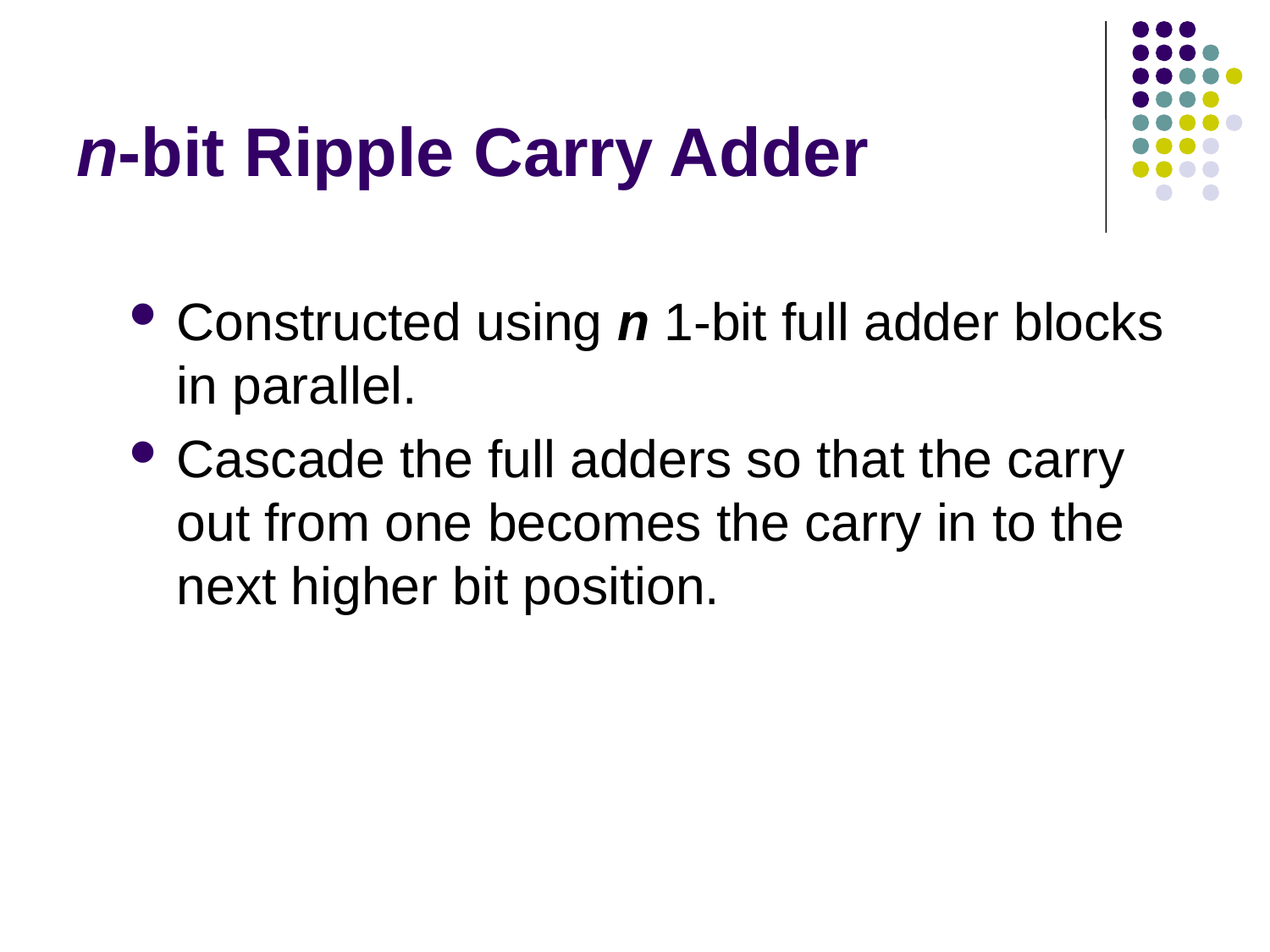

# n-bit Ripple Carry Adder
Constructed using n 1-bit full adder blocks in parallel.
Cascade the full adders so that the carry out from one becomes the carry in to the next higher bit position.